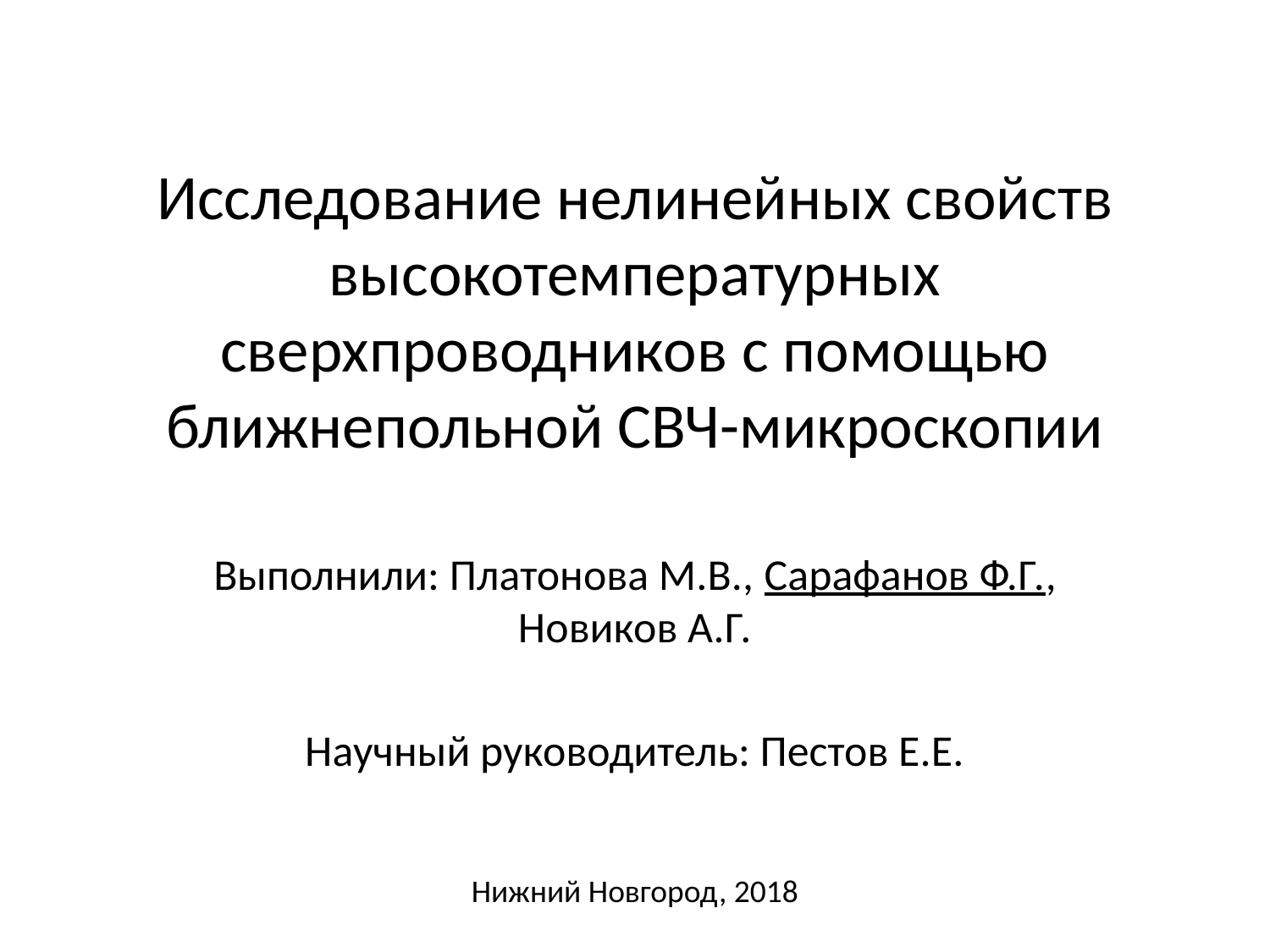

# Исследование нелинейных свойств высокотемпературных сверхпроводников с помощью ближнепольной СВЧ-микроскопии
Выполнили: Платонова М.В., Сарафанов Ф.Г., Новиков А.Г.

Научный руководитель: Пестов Е.Е.
Нижний Новгород, 2018